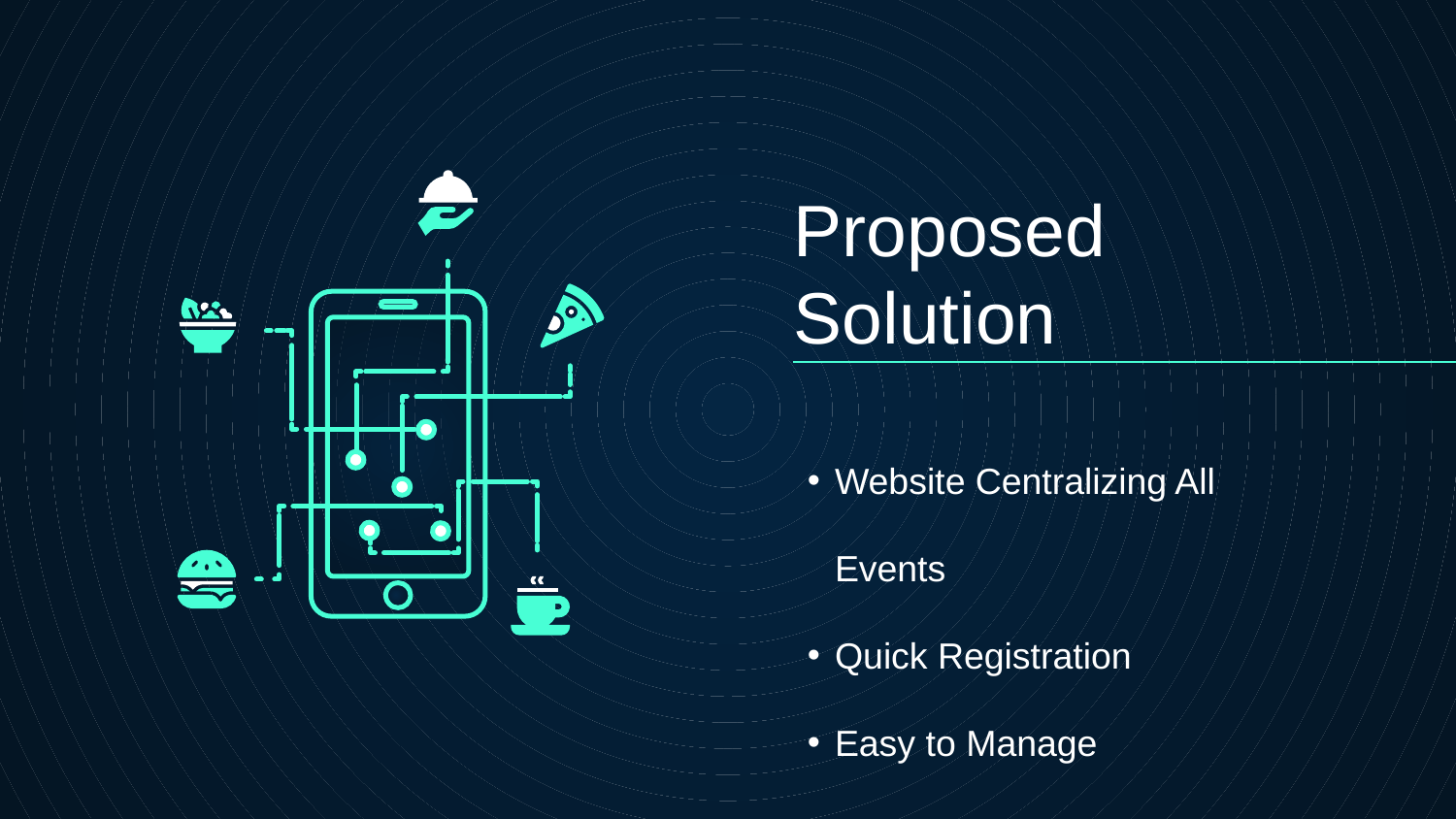

# Proposed Solution

Website Centralizing All Events
Quick Registration
Easy to Manage